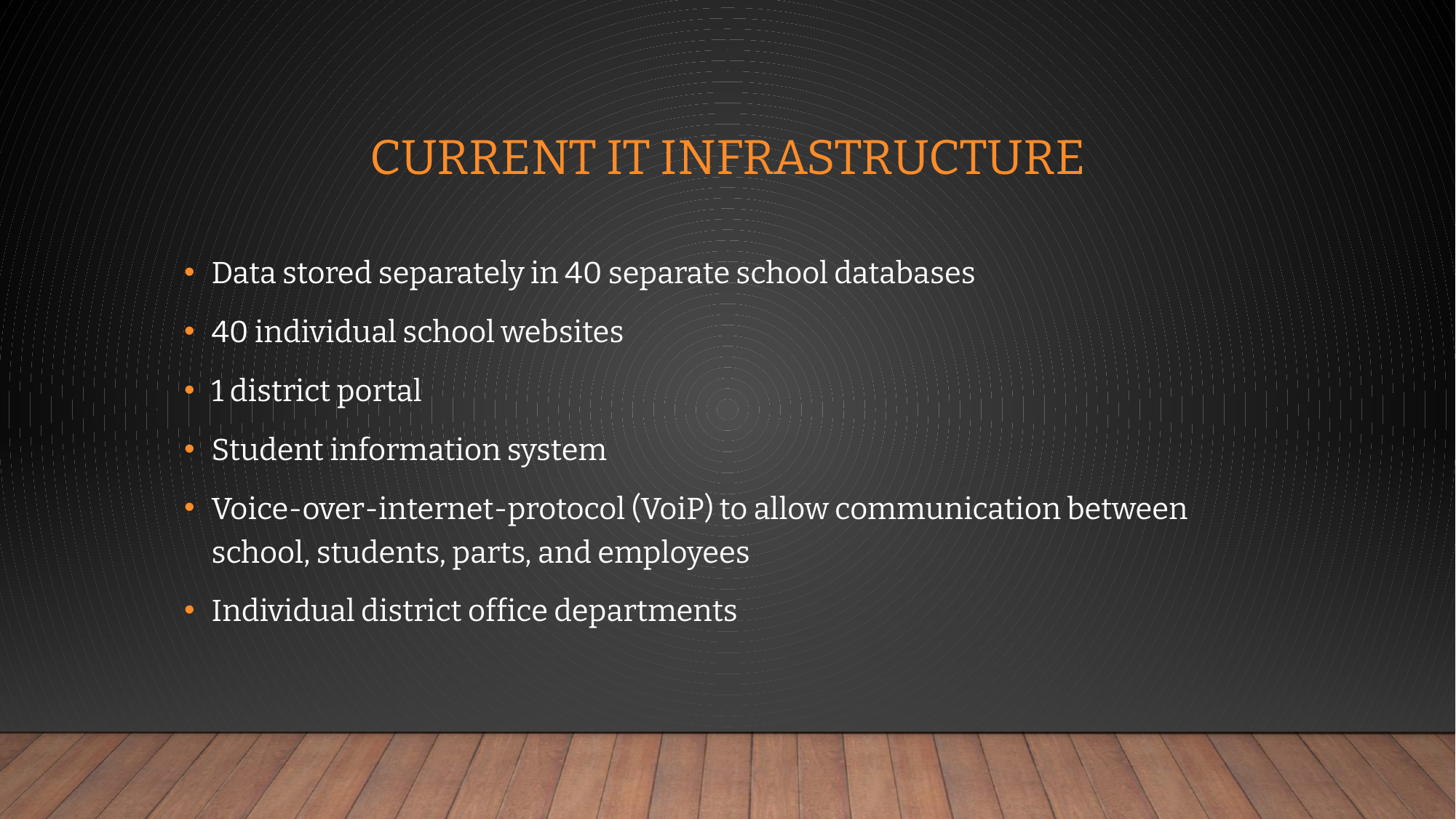

# Current IT Infrastructure
Data stored separately in 40 separate school databases
40 individual school websites
1 district portal
Student information system
Voice-over-internet-protocol (VoiP) to allow communication between school, students, parts, and employees
Individual district office departments